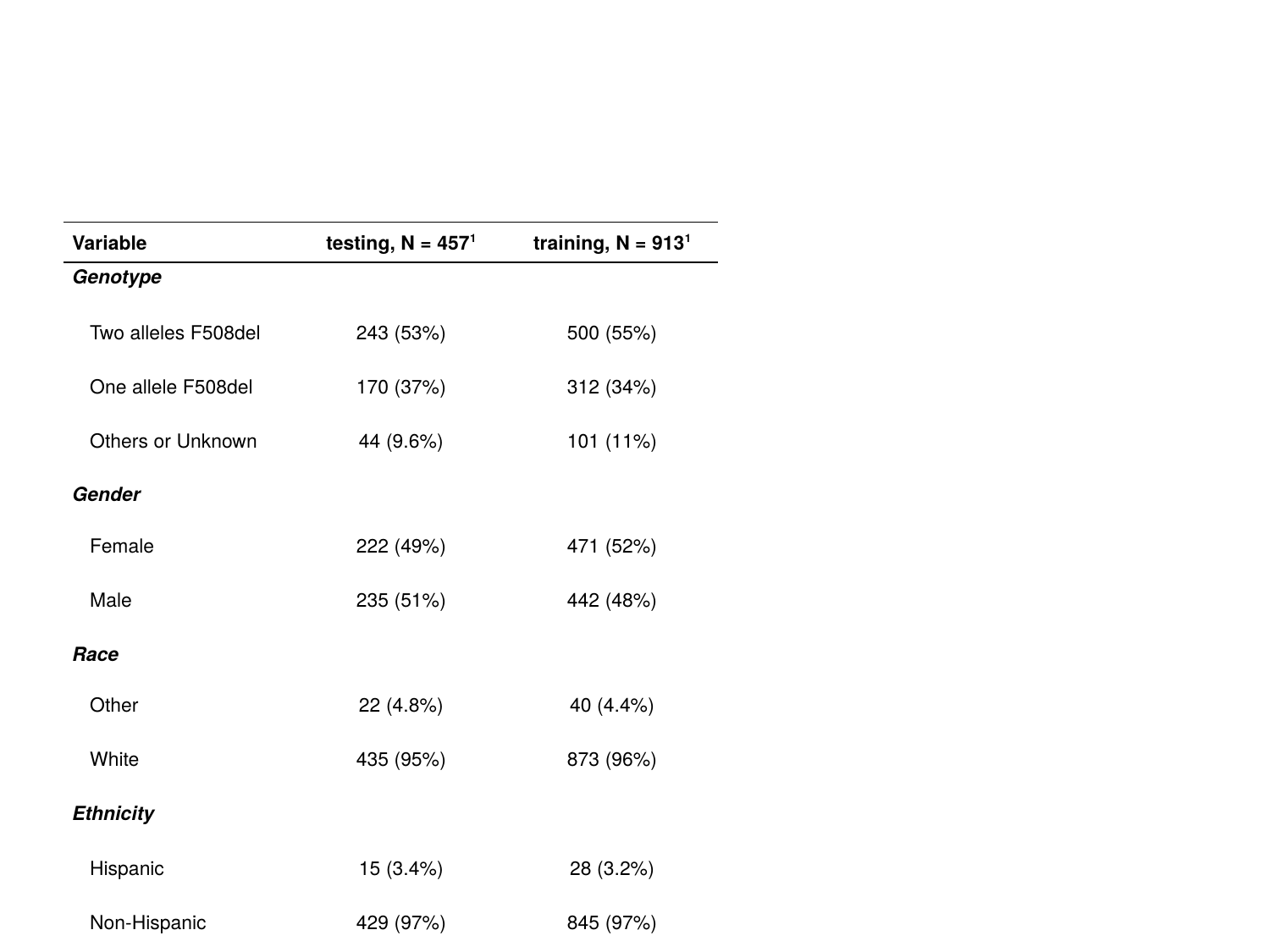

| Variable | testing, N = 4571 | training, N = 9131 |
| --- | --- | --- |
| Genotype |  |  |
| Two alleles F508del | 243 (53%) | 500 (55%) |
| One allele F508del | 170 (37%) | 312 (34%) |
| Others or Unknown | 44 (9.6%) | 101 (11%) |
| Gender |  |  |
| Female | 222 (49%) | 471 (52%) |
| Male | 235 (51%) | 442 (48%) |
| Race |  |  |
| Other | 22 (4.8%) | 40 (4.4%) |
| White | 435 (95%) | 873 (96%) |
| Ethnicity |  |  |
| Hispanic | 15 (3.4%) | 28 (3.2%) |
| Non-Hispanic | 429 (97%) | 845 (97%) |
| Unknown | 13 | 40 |
| Visit number | 46 (31, 62) | 45 (32, 59) |
| Age mean | 8.12 (6.63, 10.32) | 8.11 (6.69, 9.84) |
| Age baseline | 3.14 (3.06, 3.23) | 3.13 (3.06, 3.22) |
| Age final | 12.7 (9.9, 16.2) | 12.8 (10.3, 15.7) |
| Follow up years | 9.7 (6.8, 13.1) | 9.6 (7.2, 12.5) |
| Height mean | 125 (117, 135) | 125 (117, 134) |
| Height baseline | 94.0 (91.5, 97.0) | 94.0 (91.2, 96.8) |
| Weight mean | 27 (22, 34) | 27 (22, 33) |
| Weight baseline | 14.20 (13.10, 15.50) | 14.10 (13.10, 15.10) |
| 1n (%); Median (IQR) | 1 | 1 |